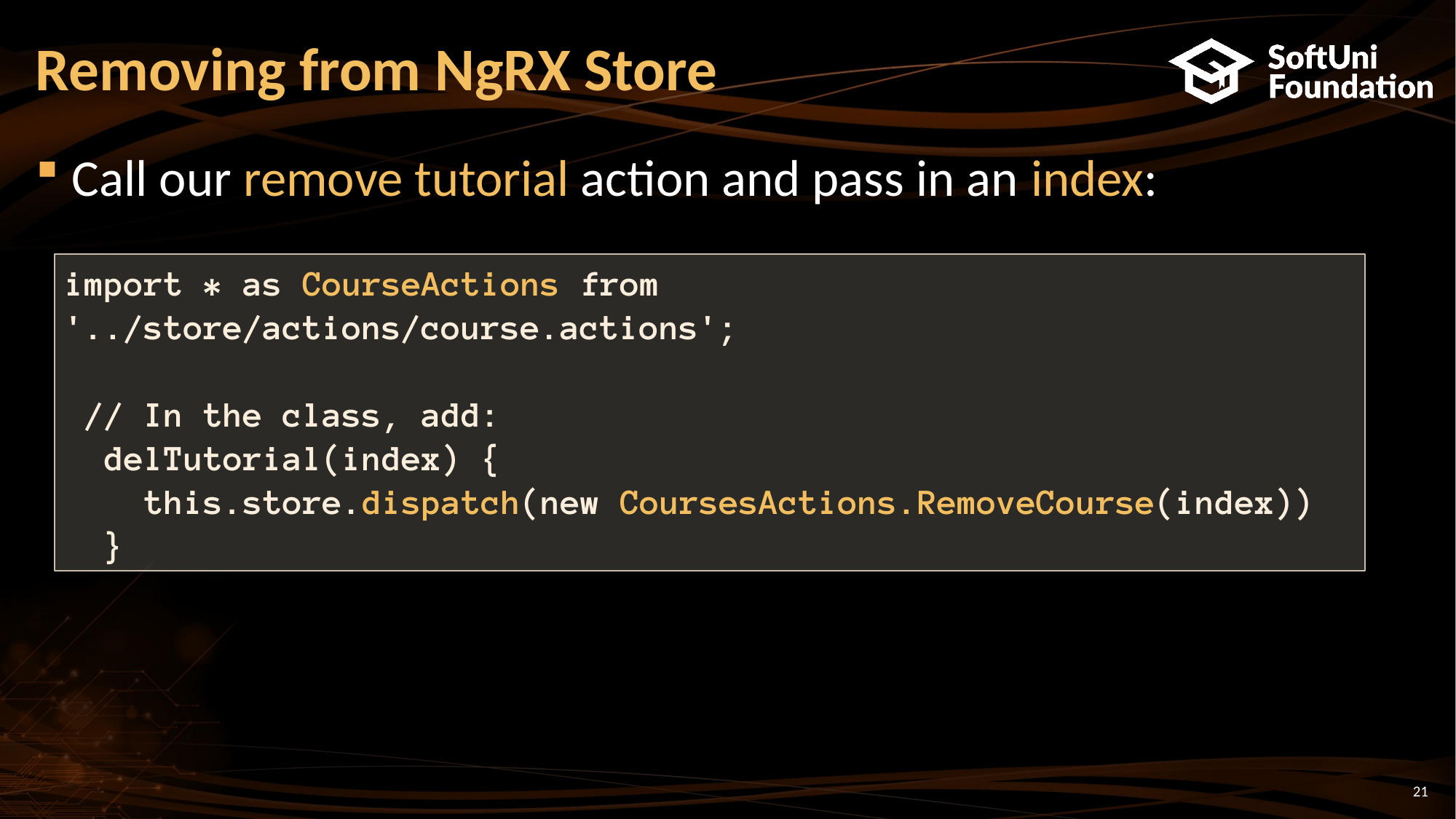

# Removing from NgRX Store
Call our remove tutorial action and pass in an index:
import * as CourseActions from '../store/actions/course.actions';

 // In the class, add:
  delTutorial(index) {
    this.store.dispatch(new CoursesActions.RemoveCourse(index))
  }
21